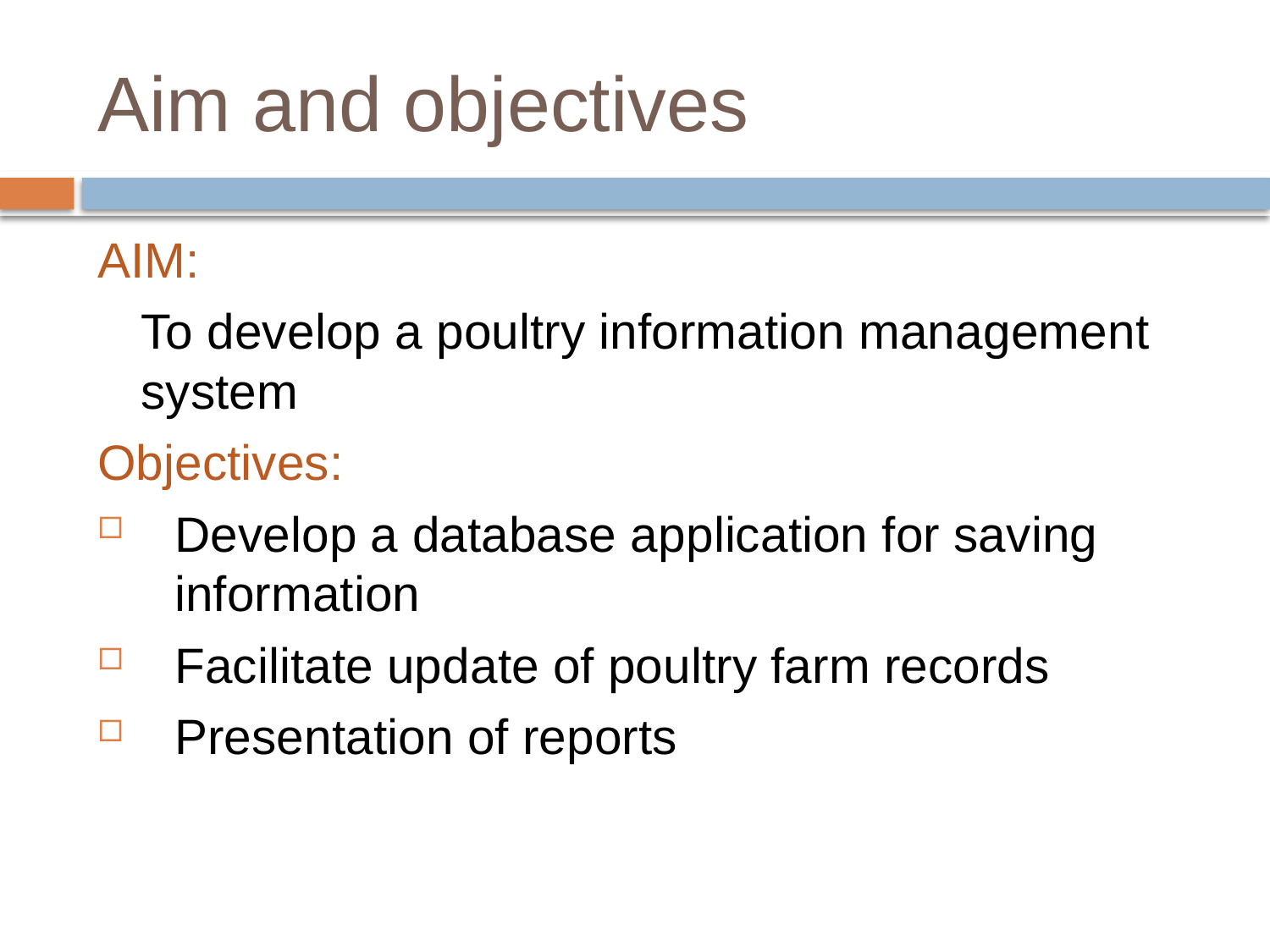

# Aim and objectives
AIM:
	To develop a poultry information management system
Objectives:
Develop a database application for saving information
Facilitate update of poultry farm records
Presentation of reports